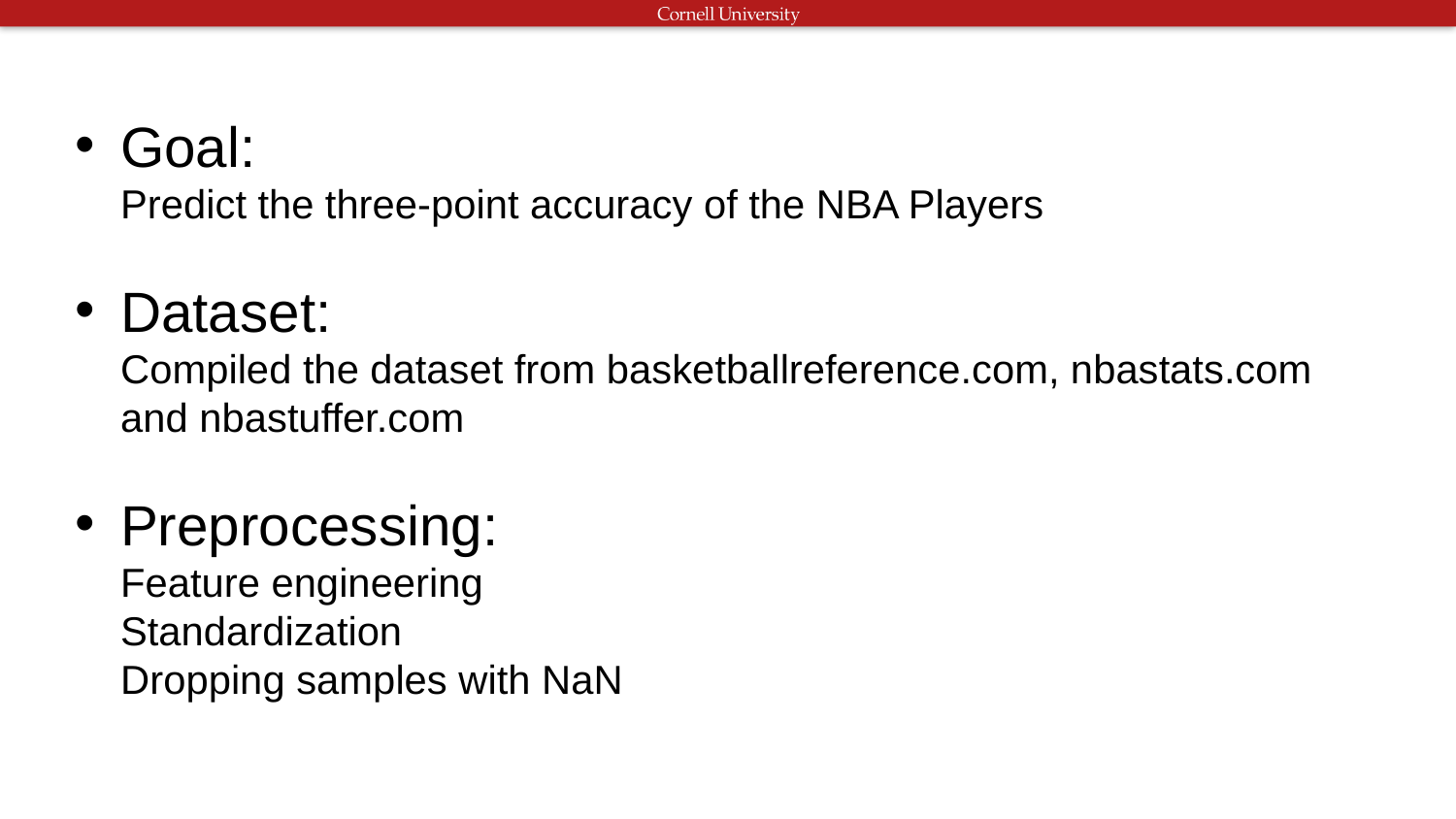

Goal:
Predict the three-point accuracy of the NBA Players
Dataset:
Compiled the dataset from basketballreference.com, nbastats.com and nbastuffer.com
Preprocessing:
Feature engineering
Standardization
Dropping samples with NaN